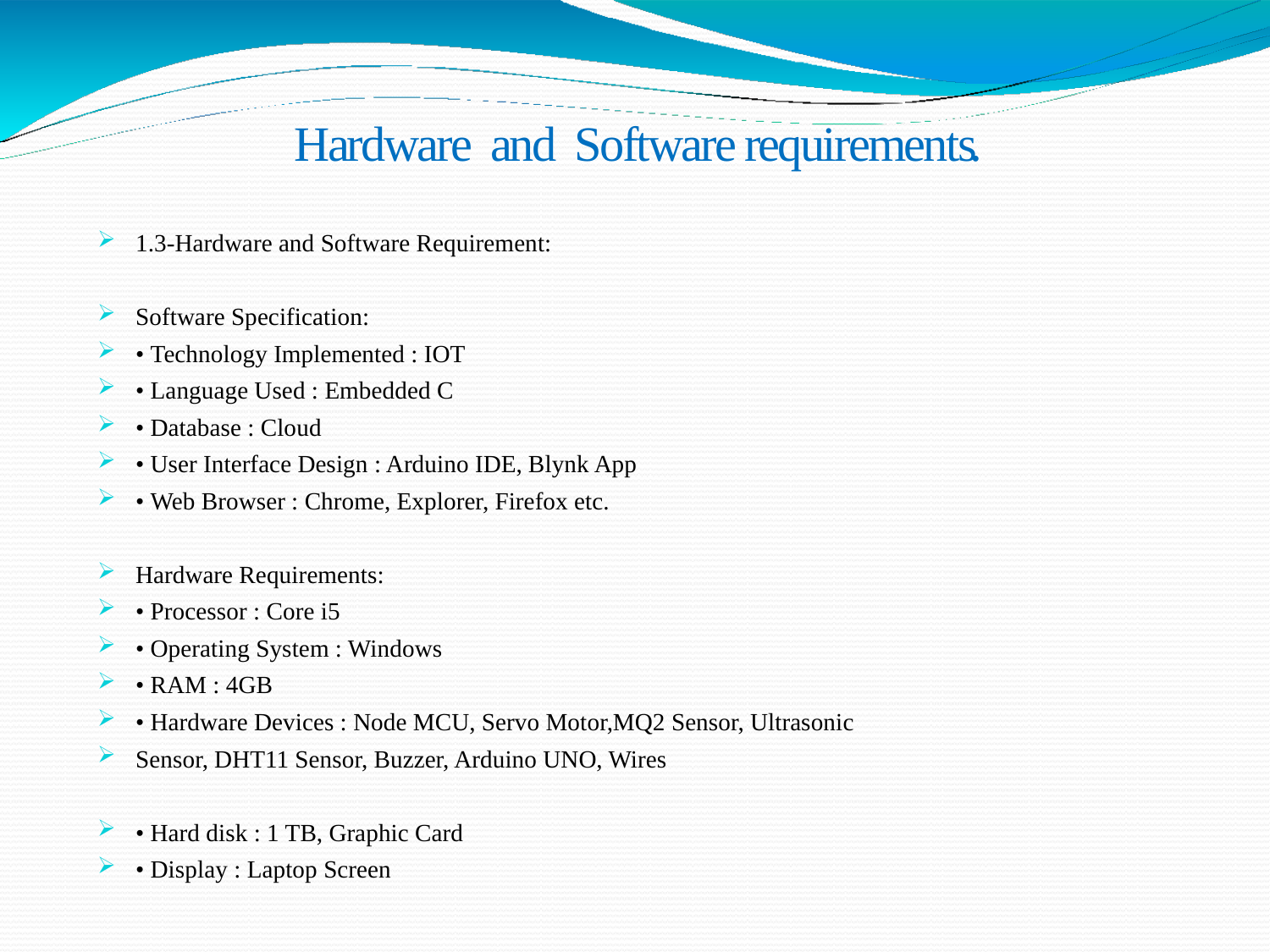

# H a r d w a r e     a n d     S o f t w a r e   r e q u i r e m e n t s.
1.3-Hardware and Software Requirement:

Software Specification:
• Technology Implemented : IOT
• Language Used : Embedded C
• Database : Cloud
• User Interface Design : Arduino IDE, Blynk App
• Web Browser : Chrome, Explorer, Firefox etc.

Hardware Requirements:
• Processor : Core i5
• Operating System : Windows
• RAM : 4GB
• Hardware Devices : Node MCU, Servo Motor,MQ2 Sensor, Ultrasonic
Sensor, DHT11 Sensor, Buzzer, Arduino UNO, Wires

• Hard disk : 1 TB, Graphic Card
• Display : Laptop Screen